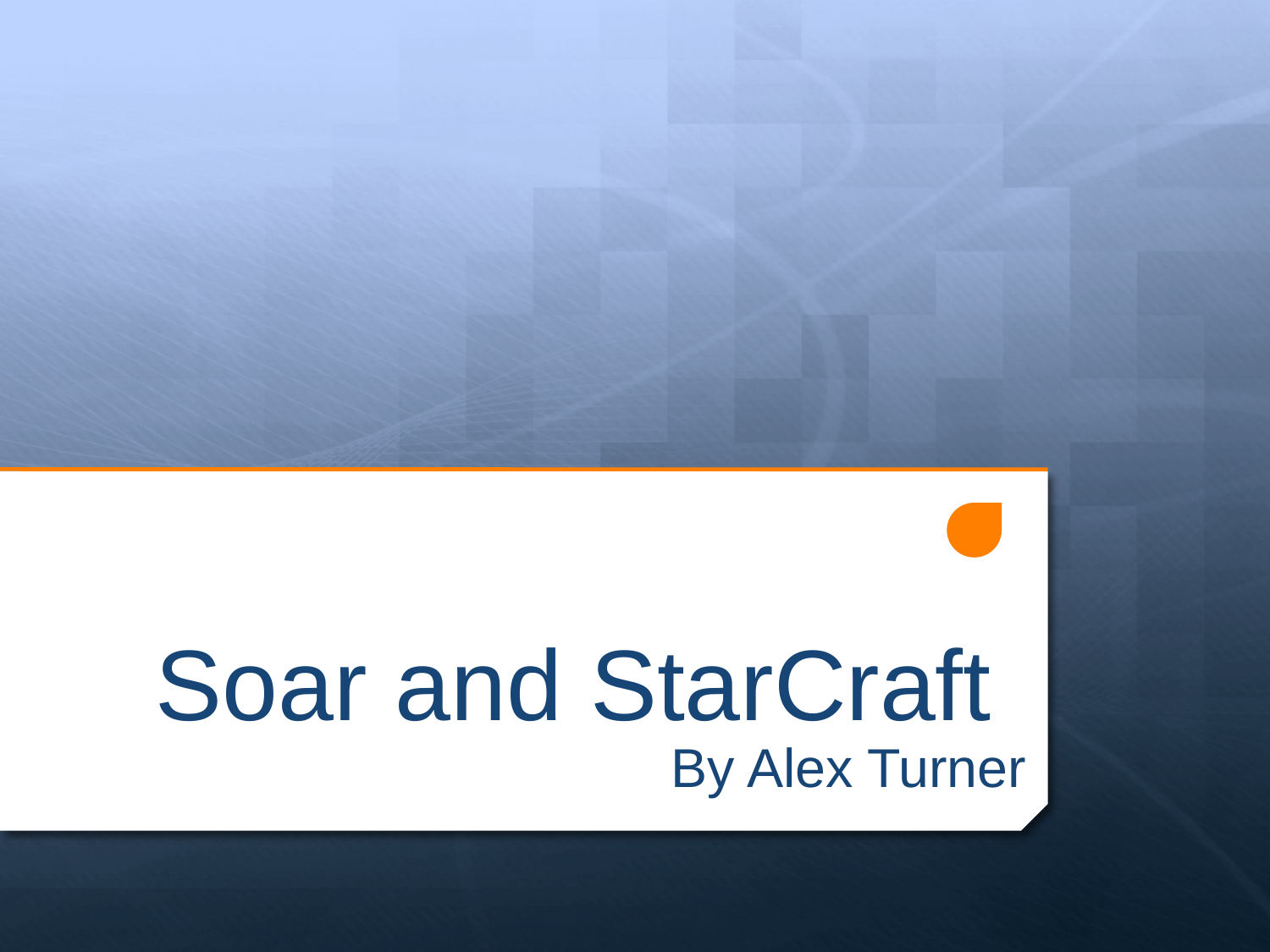

# Soar and StarCraft
By Alex Turner